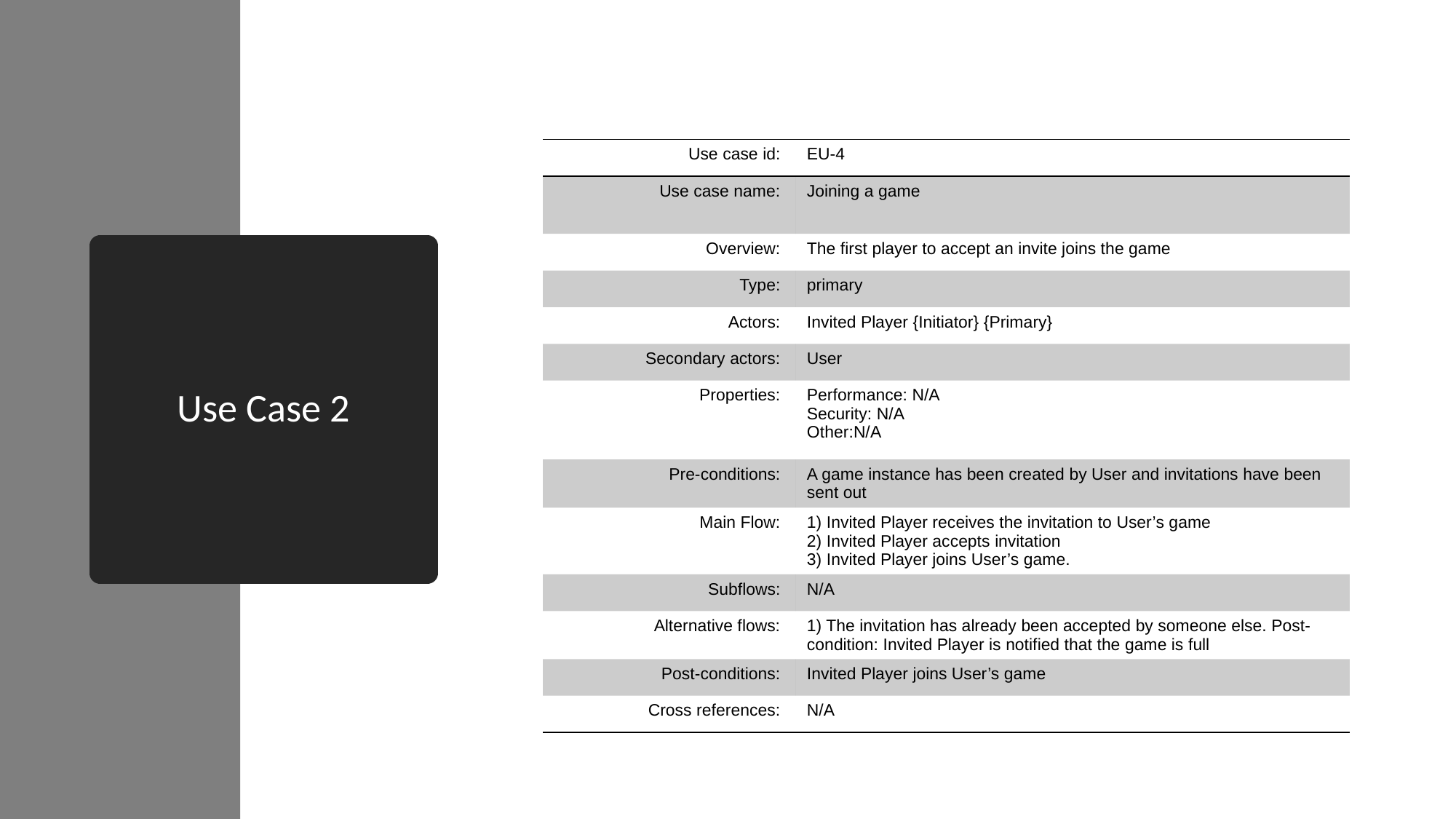

| Use case id: | EU-4 |
| --- | --- |
| Use case name: | Joining a game |
| Overview: | The first player to accept an invite joins the game |
| Type: | primary |
| Actors: | Invited Player {Initiator} {Primary} |
| Secondary actors: | User |
| Properties: | Performance: N/A  Security: N/A  Other:N/A |
| Pre-conditions: | A game instance has been created by User and invitations have been sent out |
| Main Flow: | 1) Invited Player receives the invitation to User’s game  2) Invited Player accepts invitation  3) Invited Player joins User’s game. |
| Subflows: | N/A |
| Alternative flows: | 1) The invitation has already been accepted by someone else. Post-condition: Invited Player is notified that the game is full |
| Post-conditions: | Invited Player joins User’s game |
| Cross references: | N/A |
# Use Case 2